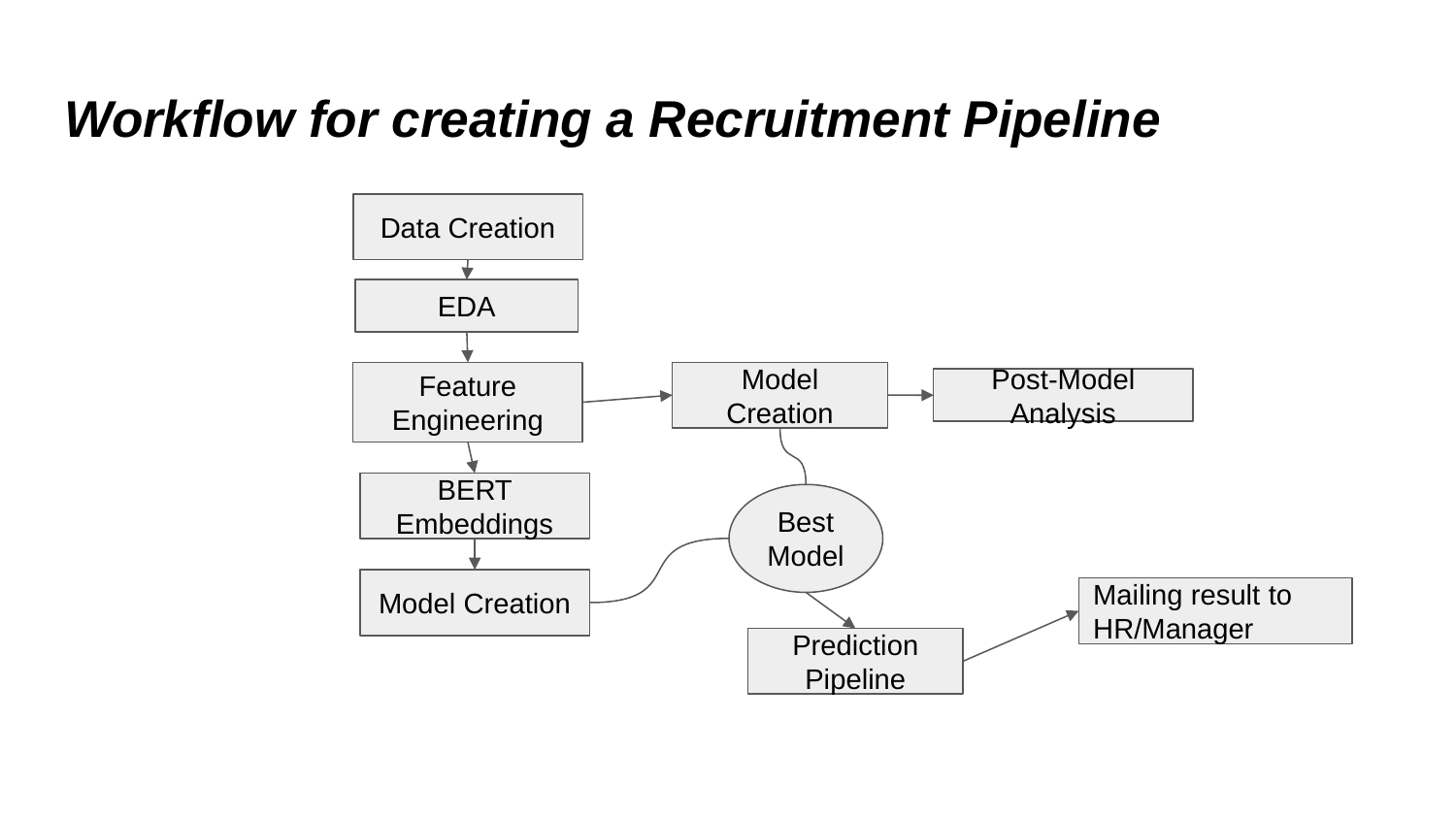

# Workflow for creating a Recruitment Pipeline
Data Creation
EDA
Feature Engineering
Model Creation
Post-Model Analysis
BERT Embeddings
Best Model
Model Creation
Mailing result to HR/Manager
Prediction Pipeline